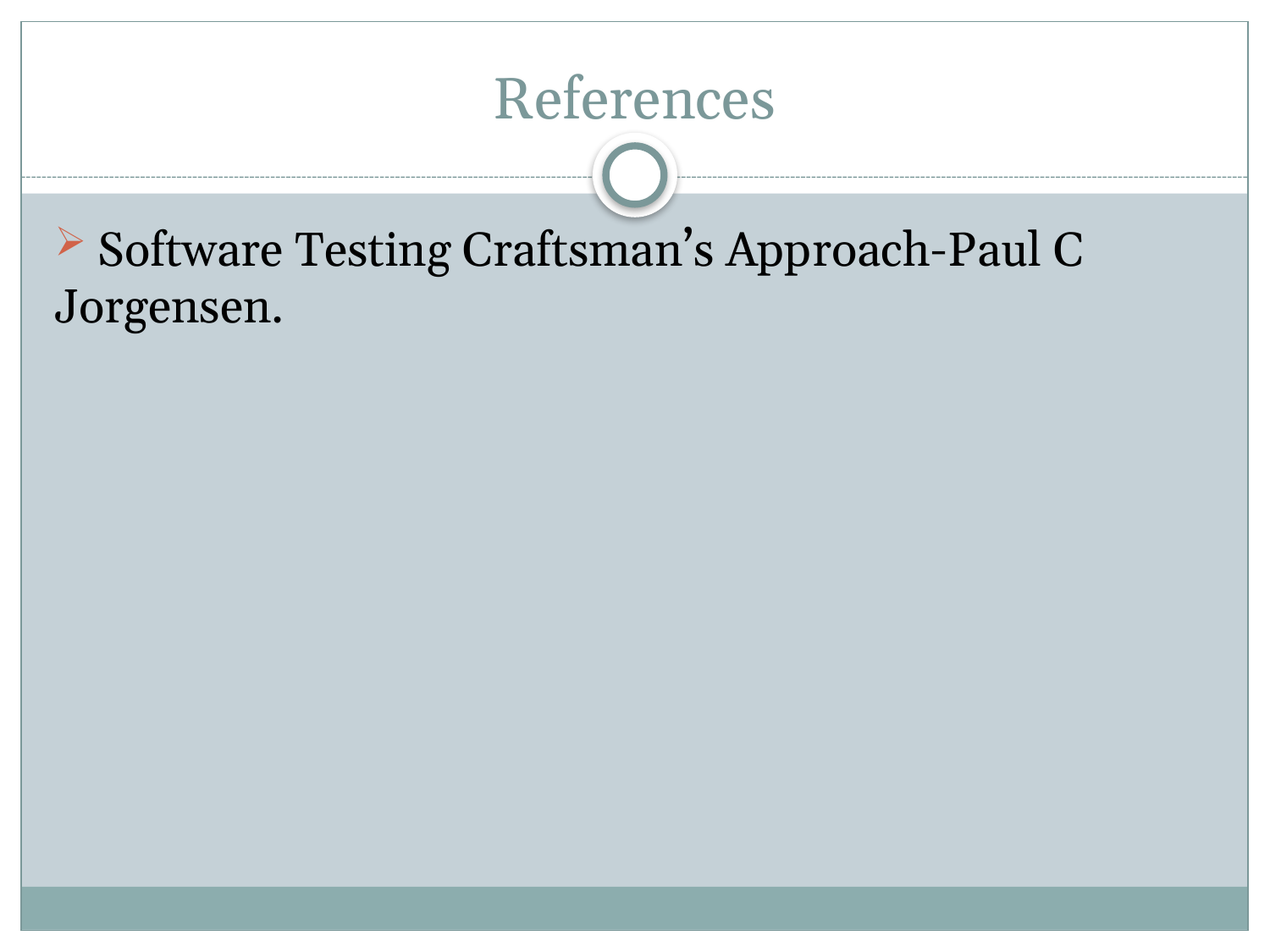

# References
 Software Testing Craftsman’s Approach-Paul C Jorgensen.